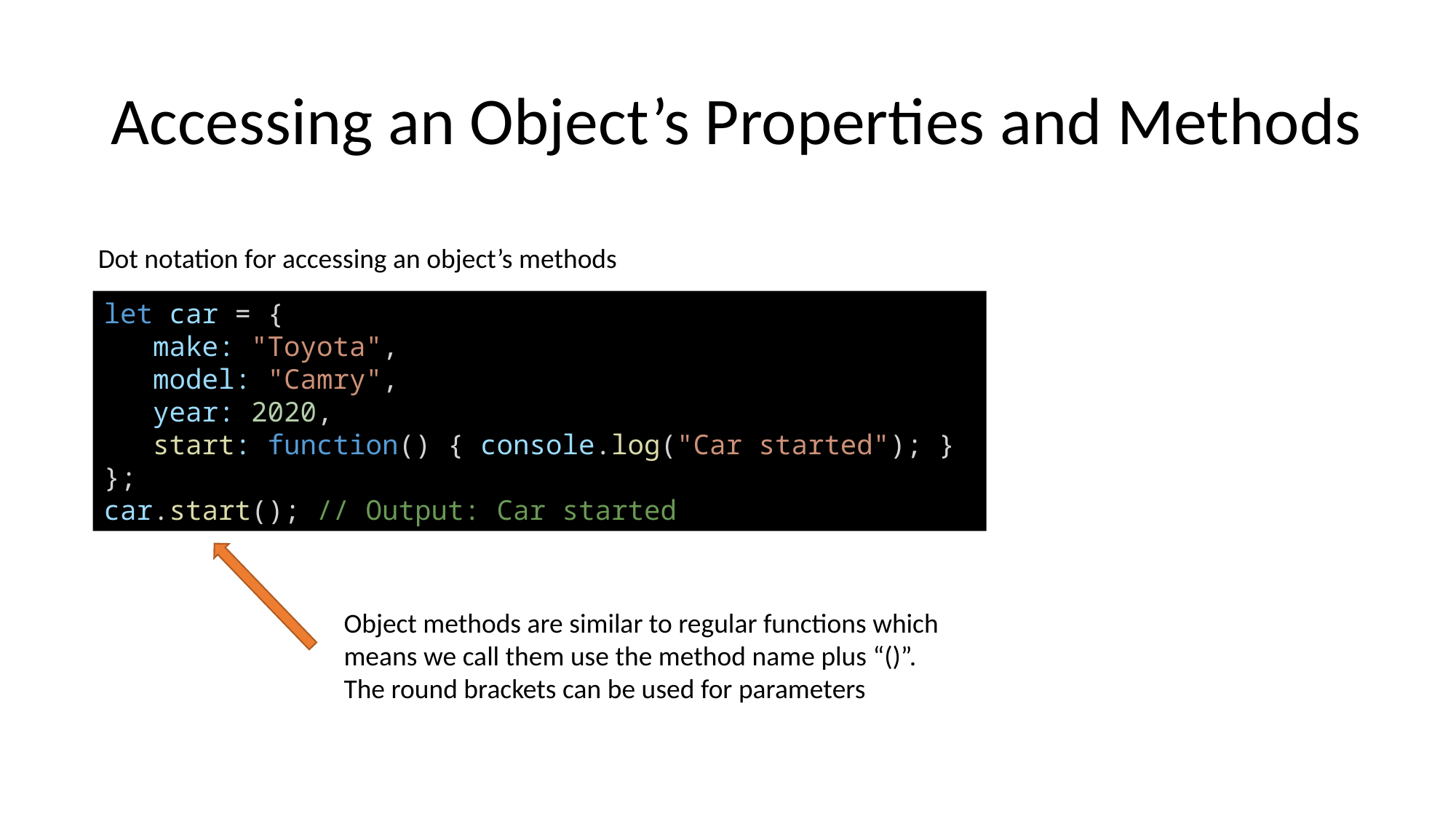

# Accessing an Object’s Properties and Methods
Dot notation for accessing an object’s methods
let car = {
   make: "Toyota",
   model: "Camry",
   year: 2020,
   start: function() { console.log("Car started"); }
};
car.start(); // Output: Car started

Object methods are similar to regular functions which means we call them use the method name plus “()”. The round brackets can be used for parameters